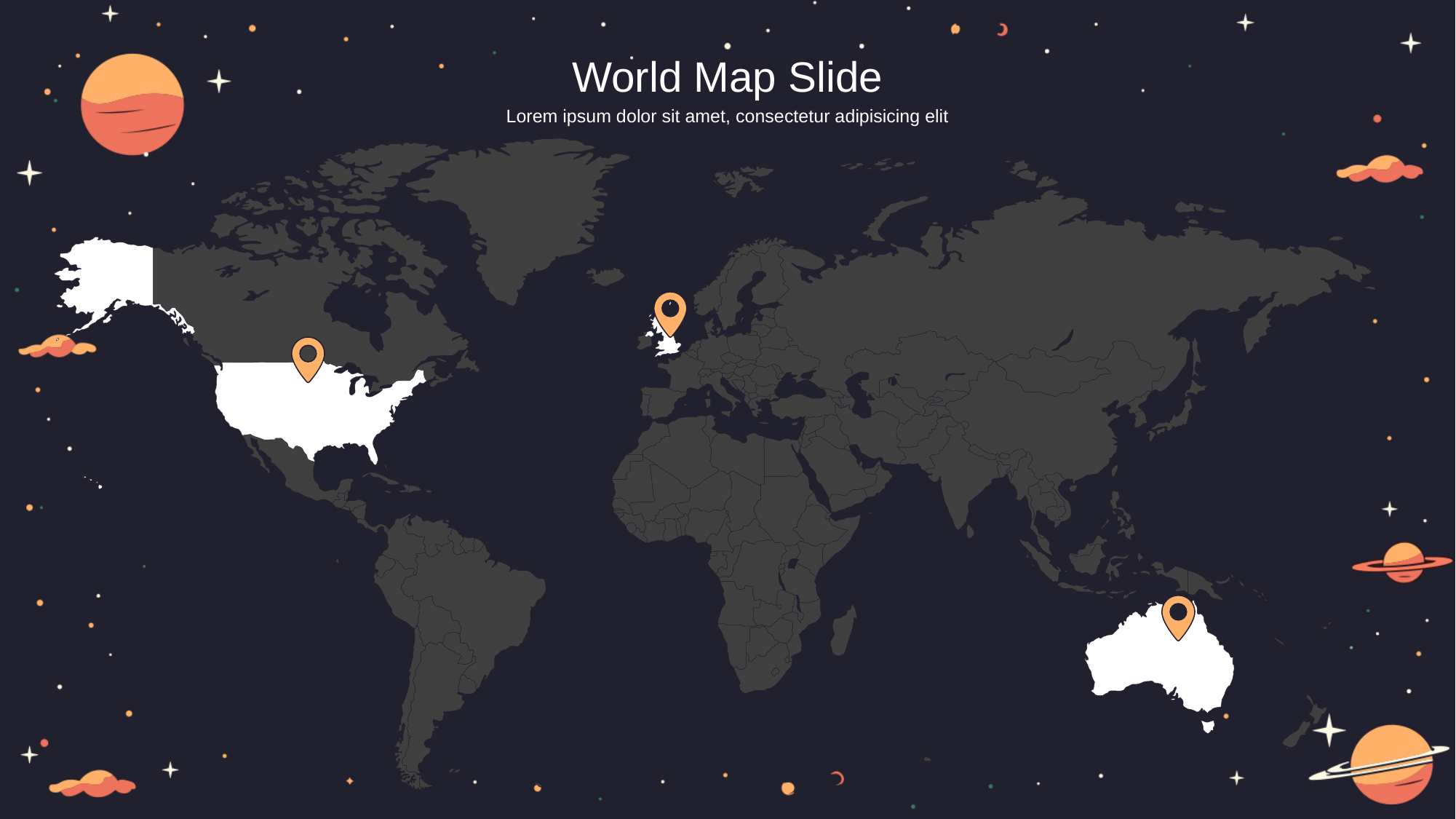

World Map Slide
Lorem ipsum dolor sit amet, consectetur adipisicing elit